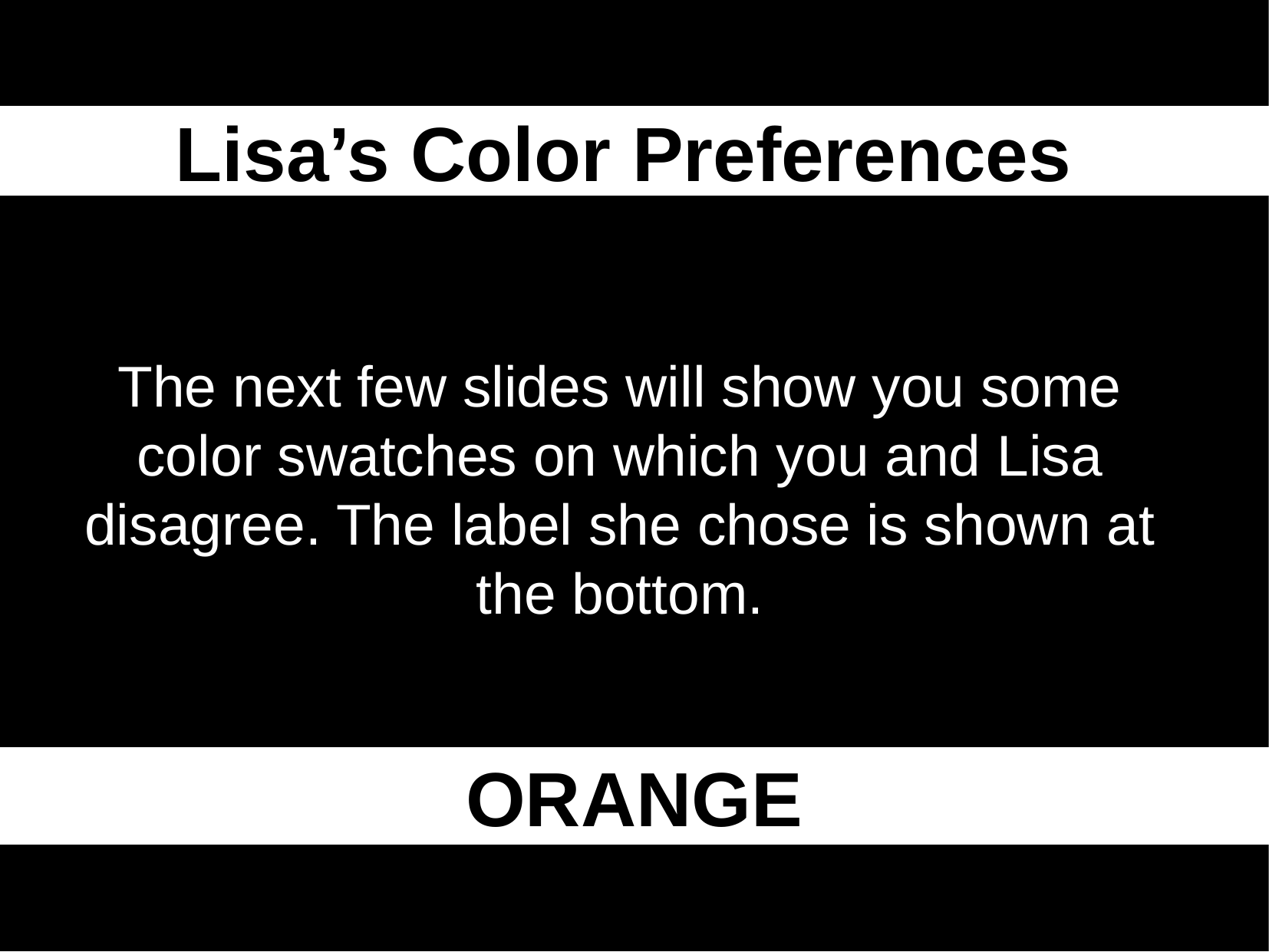

Lisa’s Color Preferences
The next few slides will show you some color swatches on which you and Lisa disagree. The label she chose is shown at the bottom.
ORANGE